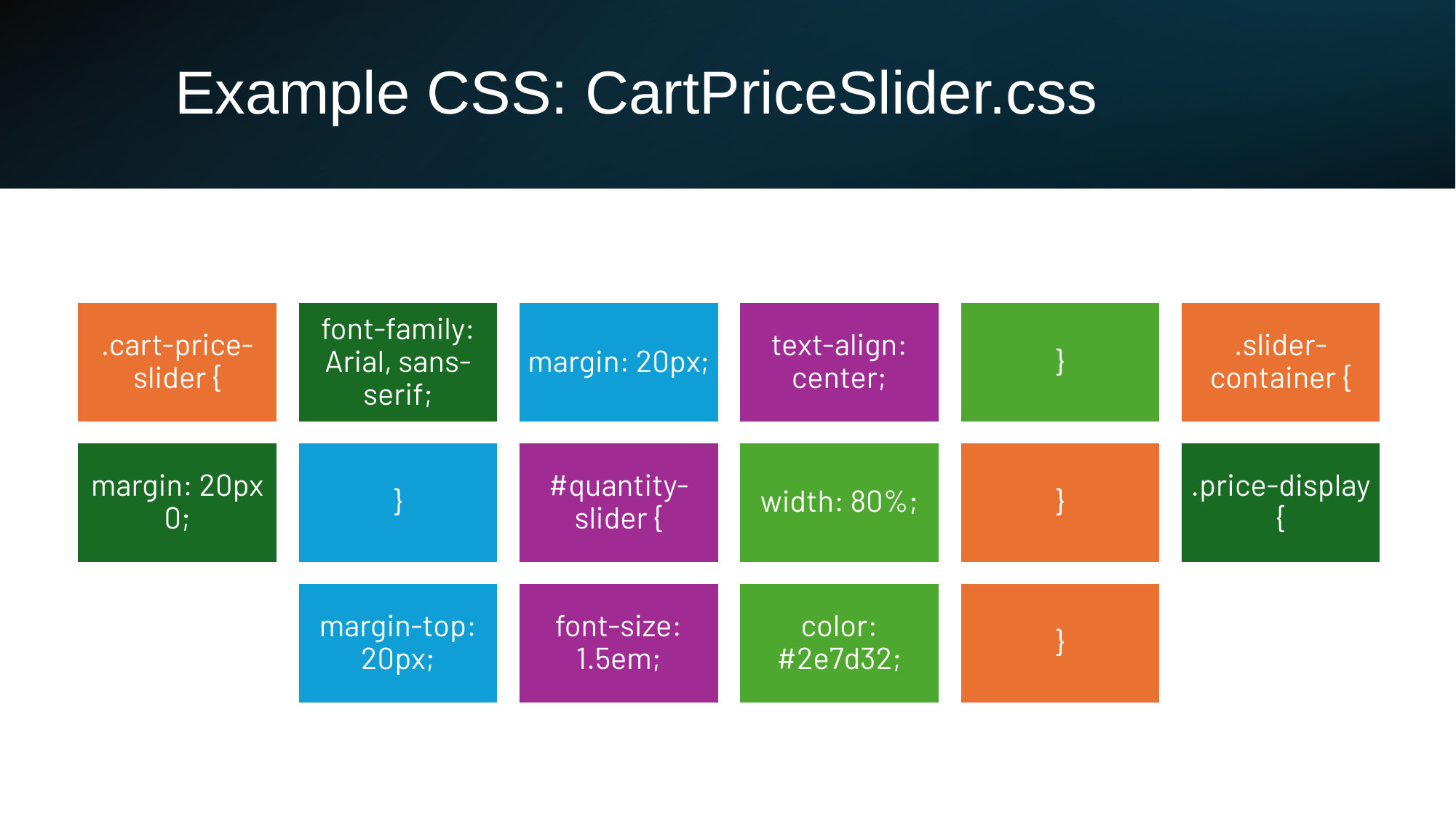

# Example CSS: CartPriceSlider.css
.cart-price-slider {
font-family: Arial, sans-serif;
margin: 20px;
text-align: center;
}
.slider-container {
margin: 20px 0;
}
#quantity-slider {
width: 80%;
}
.price-display {
margin-top: 20px;
font-size: 1.5em;
color: #2e7d32;
}